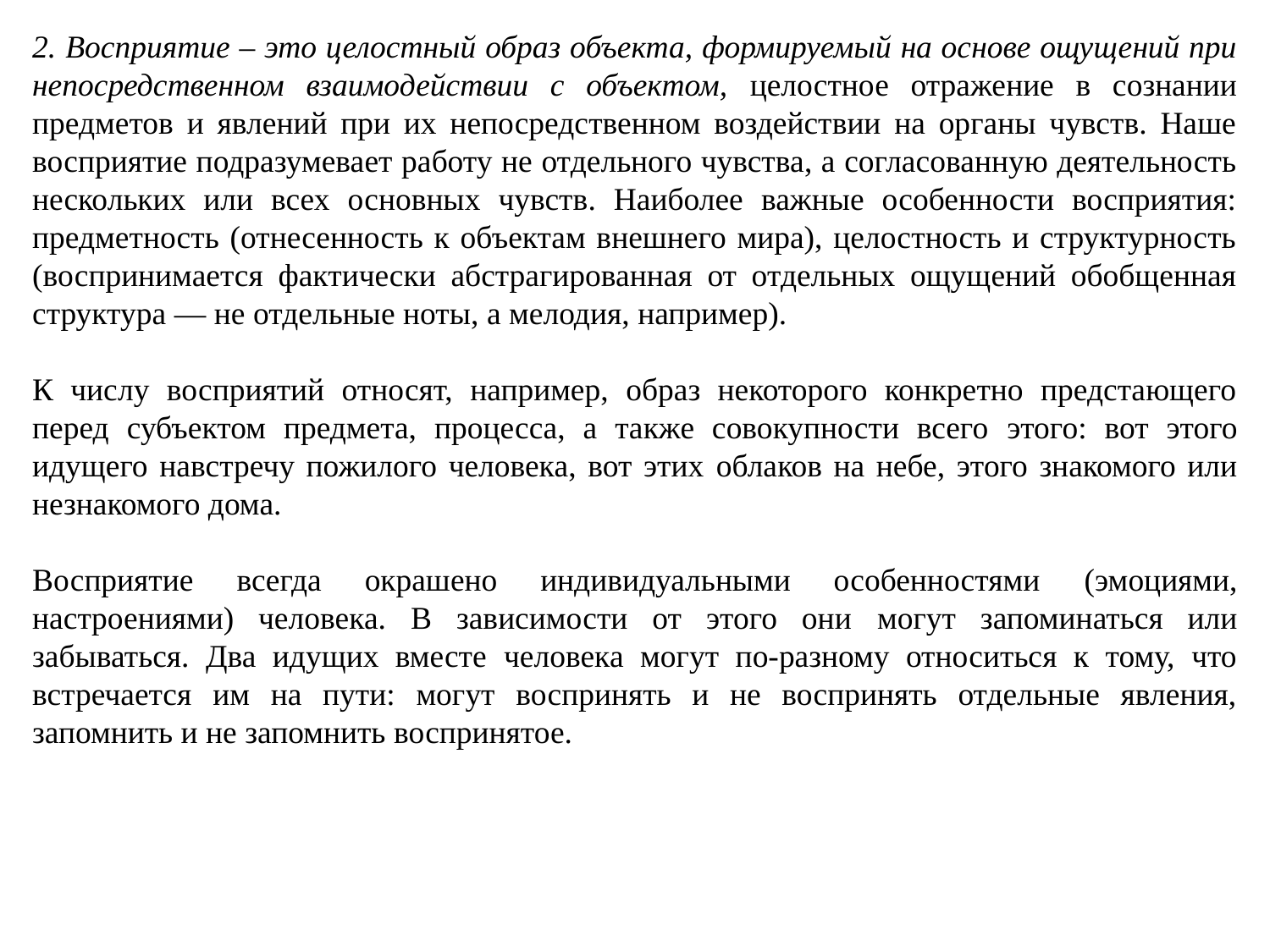

2. Восприятие – это целостный образ объекта, формируемый на основе ощущений при непосредственном взаимодействии с объектом, целостное отражение в сознании предметов и явлений при их непосредственном воздействии на органы чувств. Наше восприятие подразумевает работу не отдельного чувства, а согласованную деятельность нескольких или всех основных чувств. Наиболее важные особенности восприятия: предметность (отнесенность к объектам внешнего мира), целостность и структурность (воспринимается фактически абстрагированная от отдельных ощущений обобщенная структура — не отдельные ноты, а мелодия, например).

К числу восприятий относят, например, образ некоторого конкретно предстающего перед субъектом предмета, процесса, а также совокупности всего этого: вот этого идущего навстречу пожилого человека, вот этих облаков на небе, этого знакомого или незнакомого дома.

Восприятие всегда окрашено индивидуальными особенностями (эмоциями, настроениями) человека. В зависимости от этого они могут запоминаться или забываться. Два идущих вместе человека могут по-разному относиться к тому, что встречается им на пути: могут воспринять и не воспринять отдельные явления, запомнить и не запомнить воспринятое.